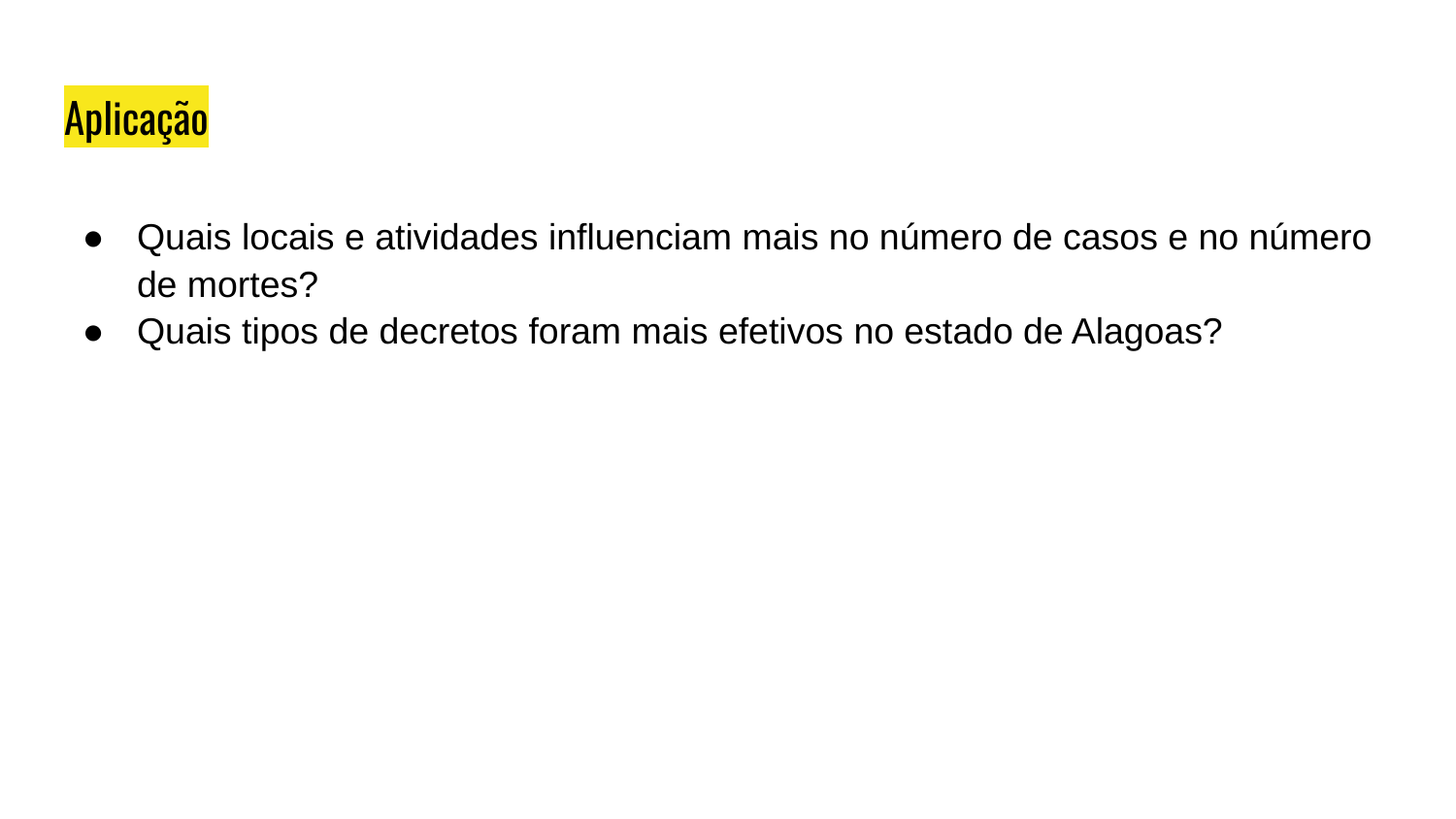

# Aplicação
Quais locais e atividades influenciam mais no número de casos e no número de mortes?
Quais tipos de decretos foram mais efetivos no estado de Alagoas?